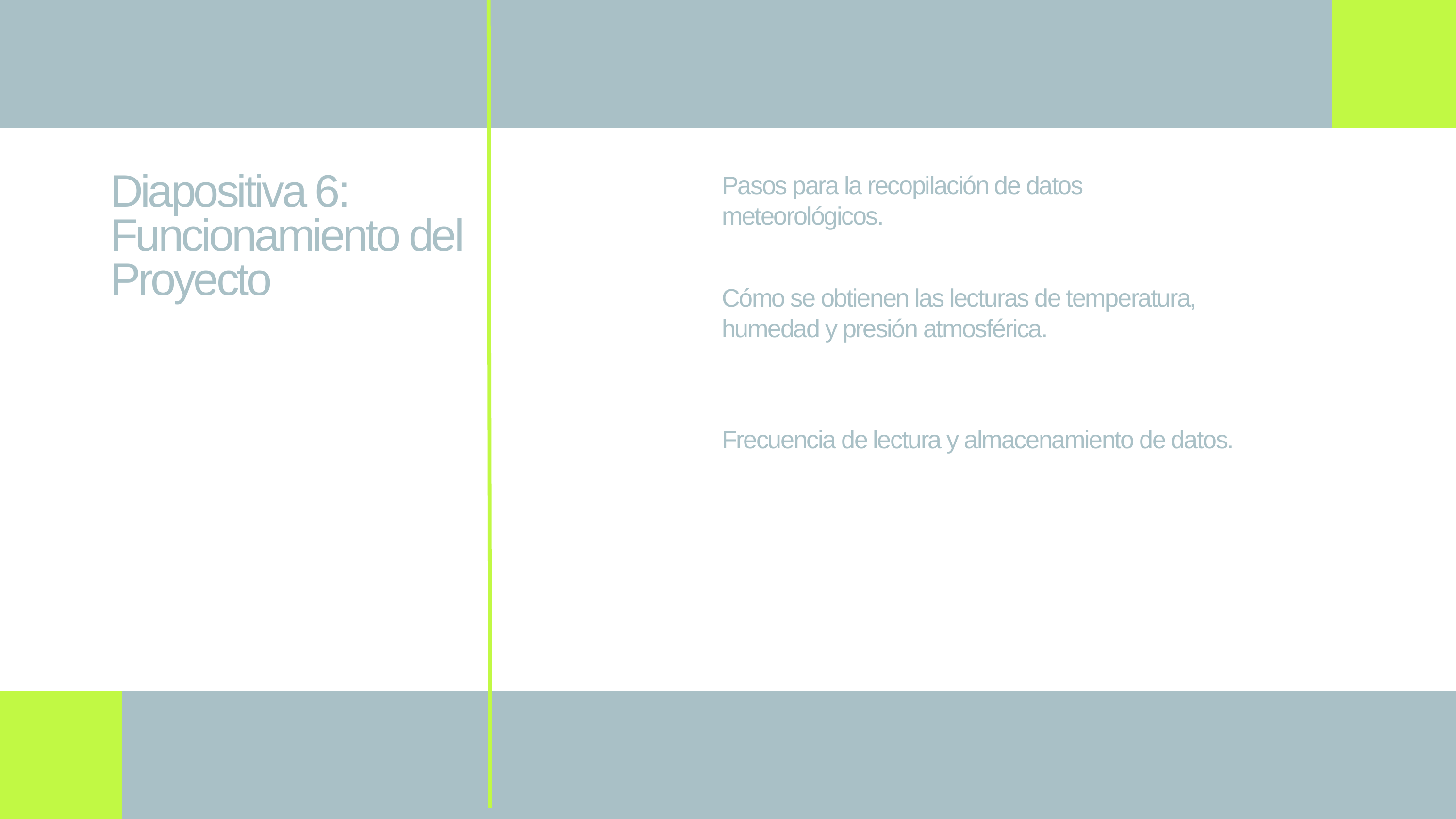

Diapositiva 6: Funcionamiento del Proyecto
Pasos para la recopilación de datos meteorológicos.
Cómo se obtienen las lecturas de temperatura, humedad y presión atmosférica.
Frecuencia de lectura y almacenamiento de datos.